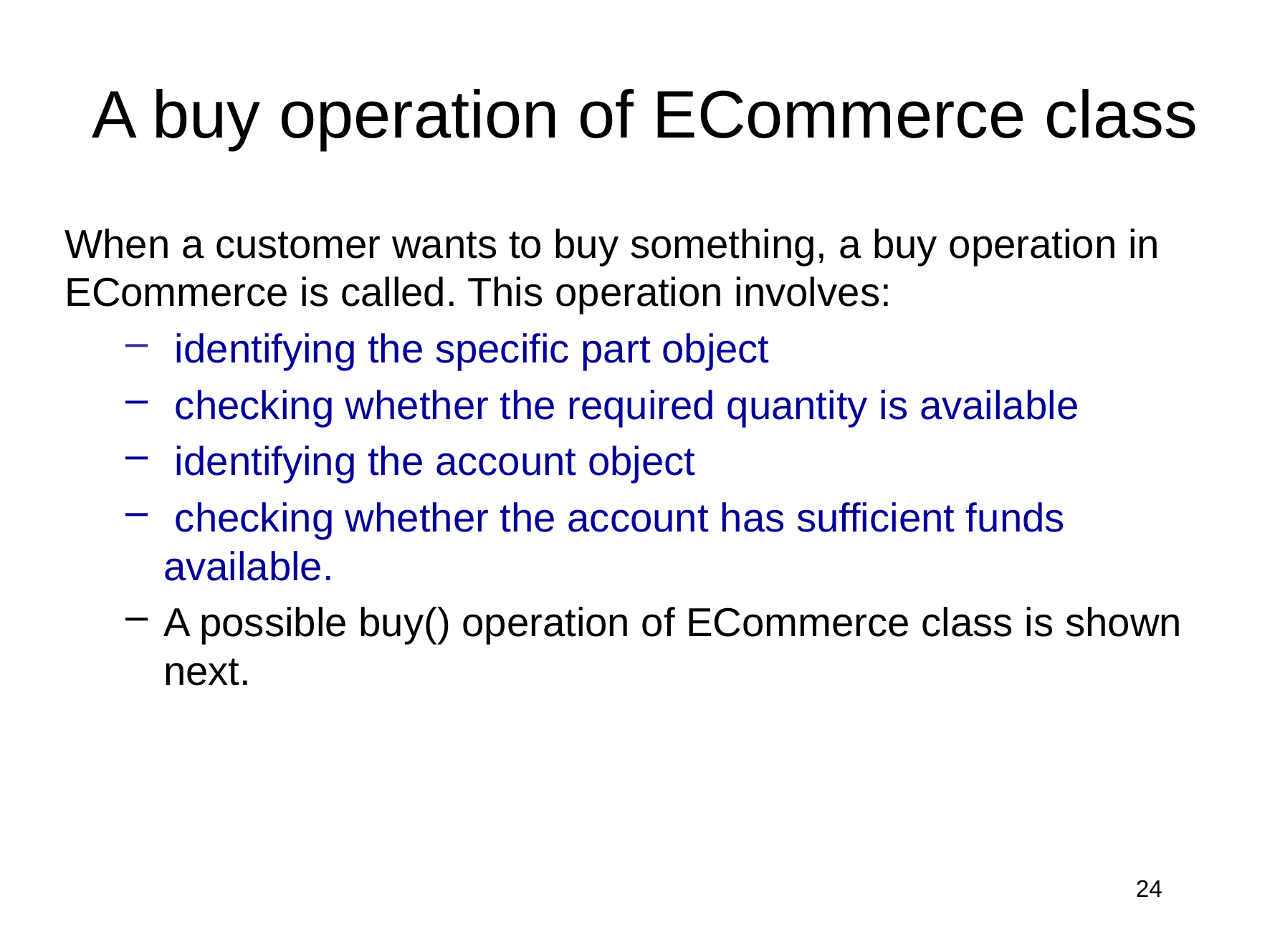

# A buy operation of ECommerce class
When a customer wants to buy something, a buy operation in ECommerce is called. This operation involves:
 identifying the specific part object
 checking whether the required quantity is available
 identifying the account object
 checking whether the account has sufficient funds available.
A possible buy() operation of ECommerce class is shown next.
24